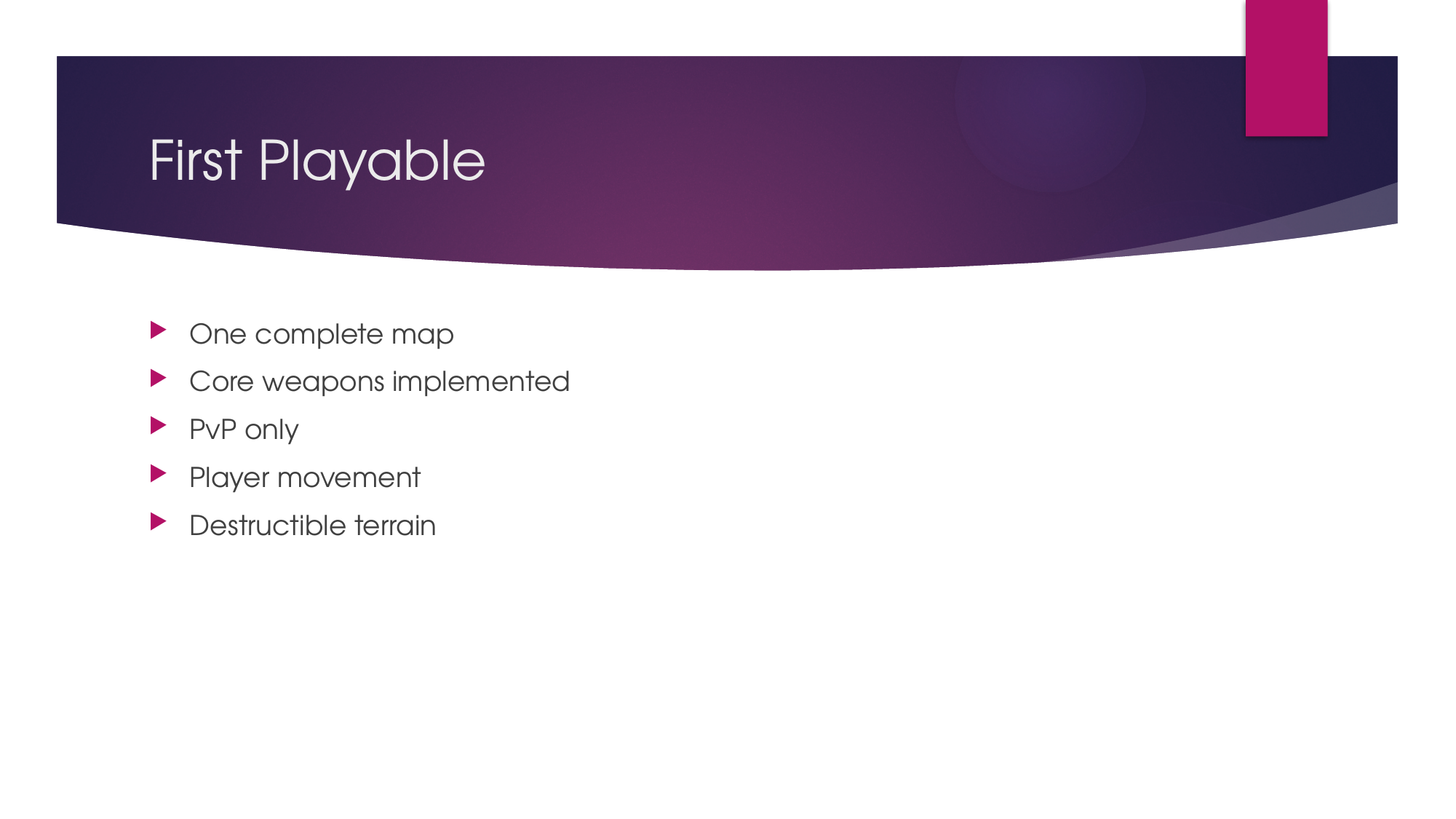

# First Playable
One complete map
Core weapons implemented
PvP only
Player movement
Destructible terrain